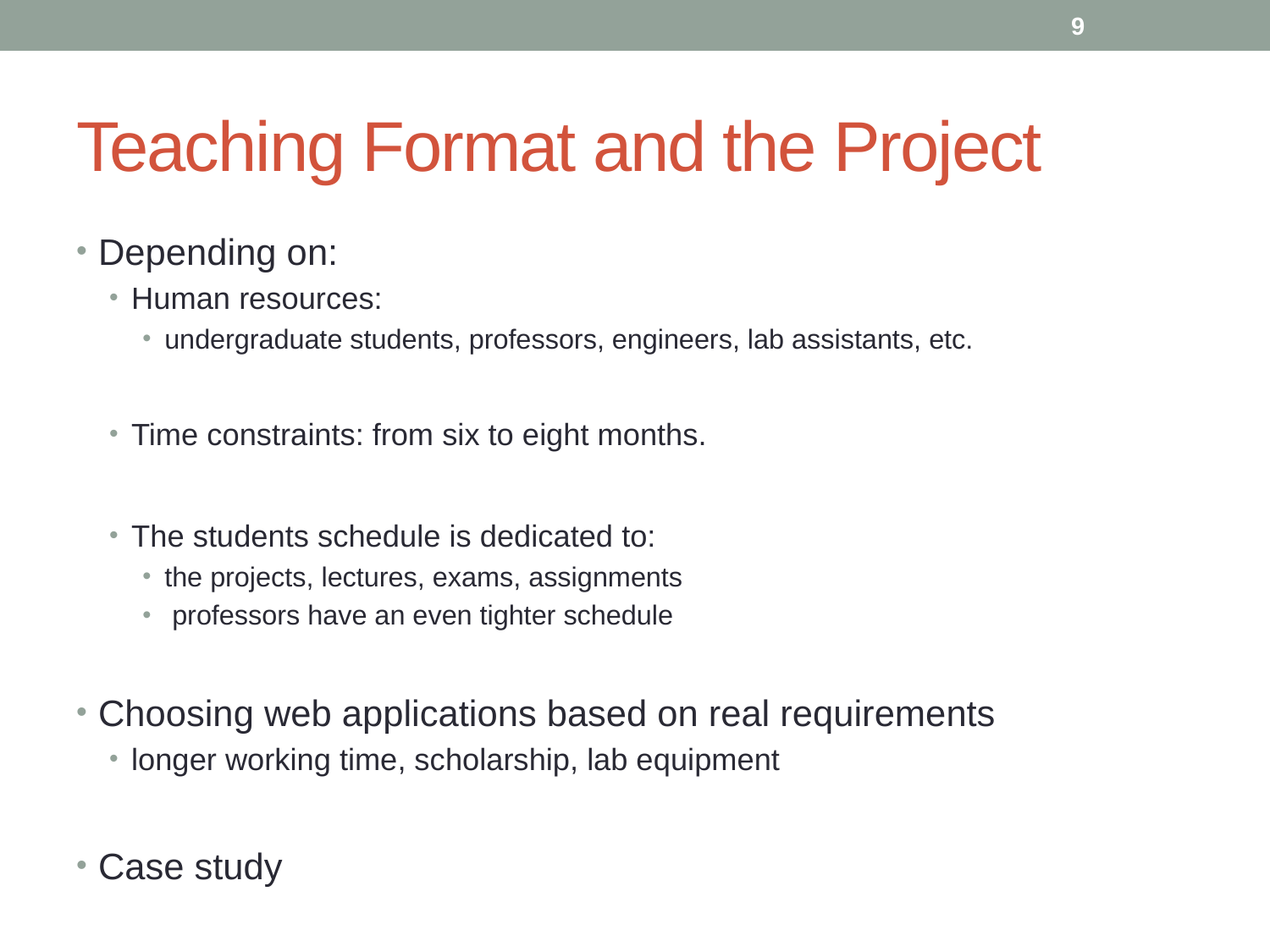

9
# Teaching Format and the Project
Depending on:
Human resources:
undergraduate students, professors, engineers, lab assistants, etc.

Time constraints: from six to eight months.

The students schedule is dedicated to:
the projects, lectures, exams, assignments
 professors have an even tighter schedule

Choosing web applications based on real requirements
longer working time, scholarship, lab equipment

Case study